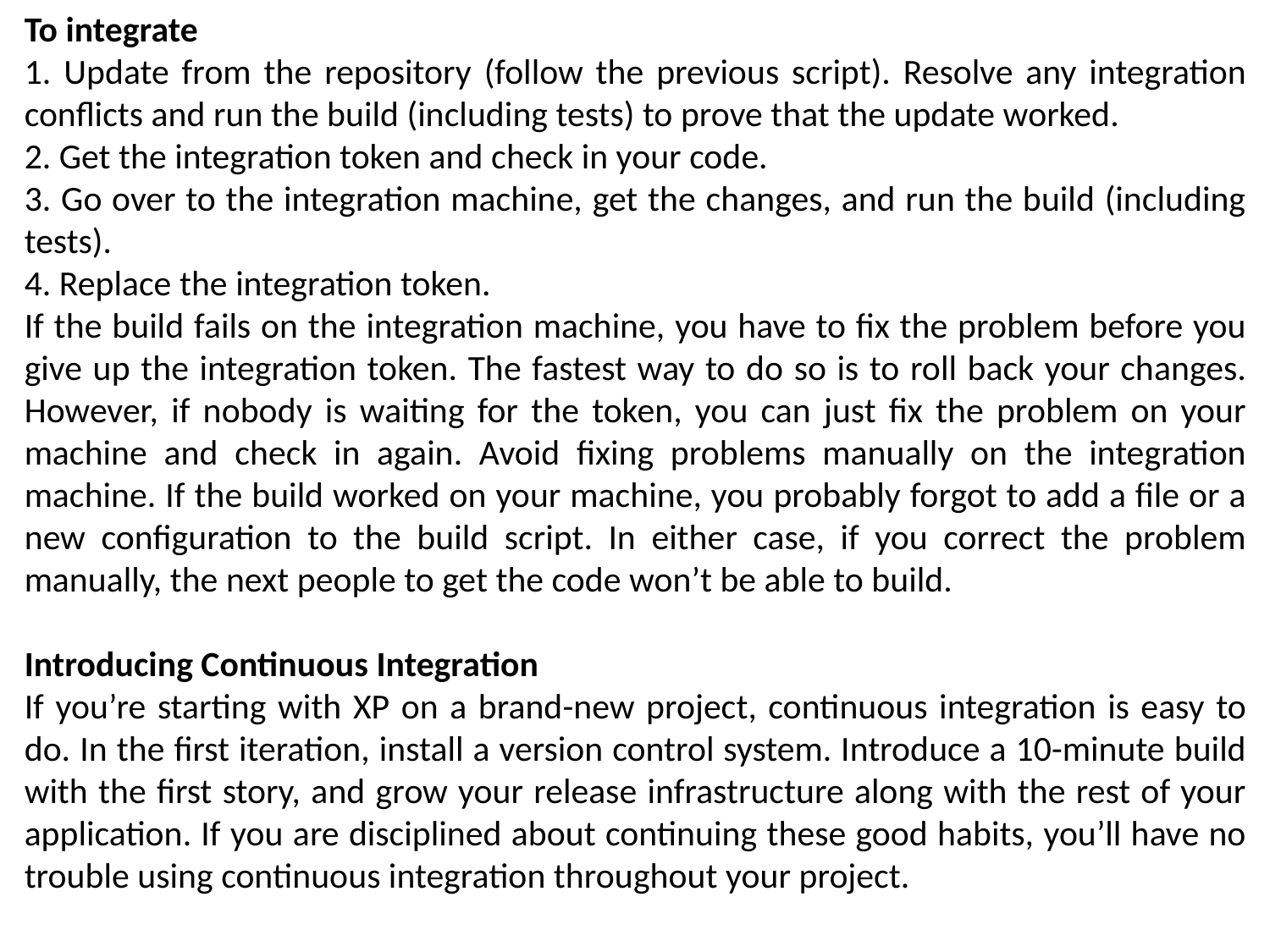

To integrate
1. Update from the repository (follow the previous script). Resolve any integration conflicts and run the build (including tests) to prove that the update worked.
2. Get the integration token and check in your code.
3. Go over to the integration machine, get the changes, and run the build (including tests).
4. Replace the integration token.
If the build fails on the integration machine, you have to fix the problem before you give up the integration token. The fastest way to do so is to roll back your changes. However, if nobody is waiting for the token, you can just fix the problem on your machine and check in again. Avoid fixing problems manually on the integration machine. If the build worked on your machine, you probably forgot to add a file or a new configuration to the build script. In either case, if you correct the problem manually, the next people to get the code won’t be able to build.

Introducing Continuous Integration
If you’re starting with XP on a brand-new project, continuous integration is easy to do. In the first iteration, install a version control system. Introduce a 10-minute build with the first story, and grow your release infrastructure along with the rest of your application. If you are disciplined about continuing these good habits, you’ll have no trouble using continuous integration throughout your project.